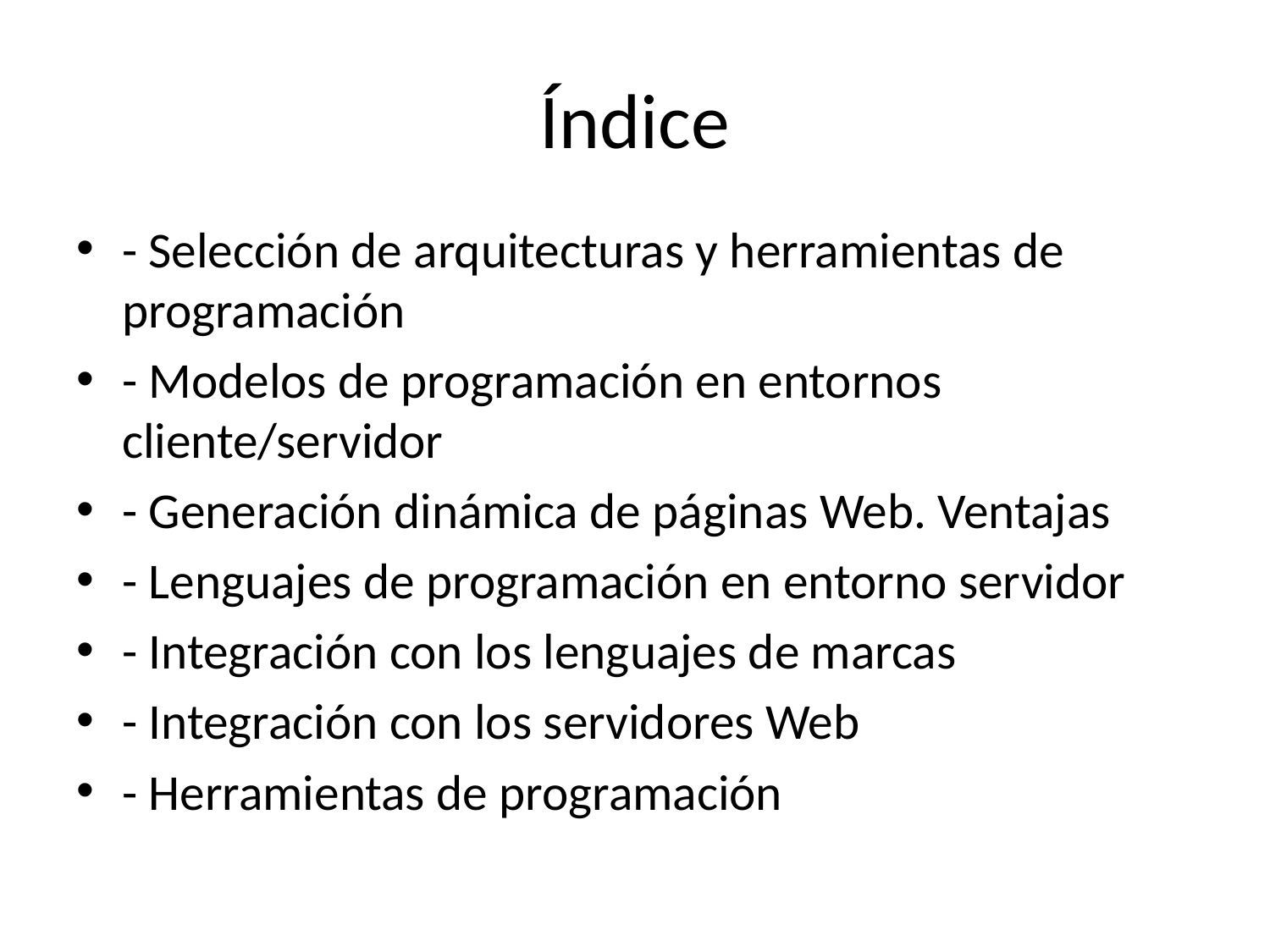

# Índice
- Selección de arquitecturas y herramientas de programación
- Modelos de programación en entornos cliente/servidor
- Generación dinámica de páginas Web. Ventajas
- Lenguajes de programación en entorno servidor
- Integración con los lenguajes de marcas
- Integración con los servidores Web
- Herramientas de programación